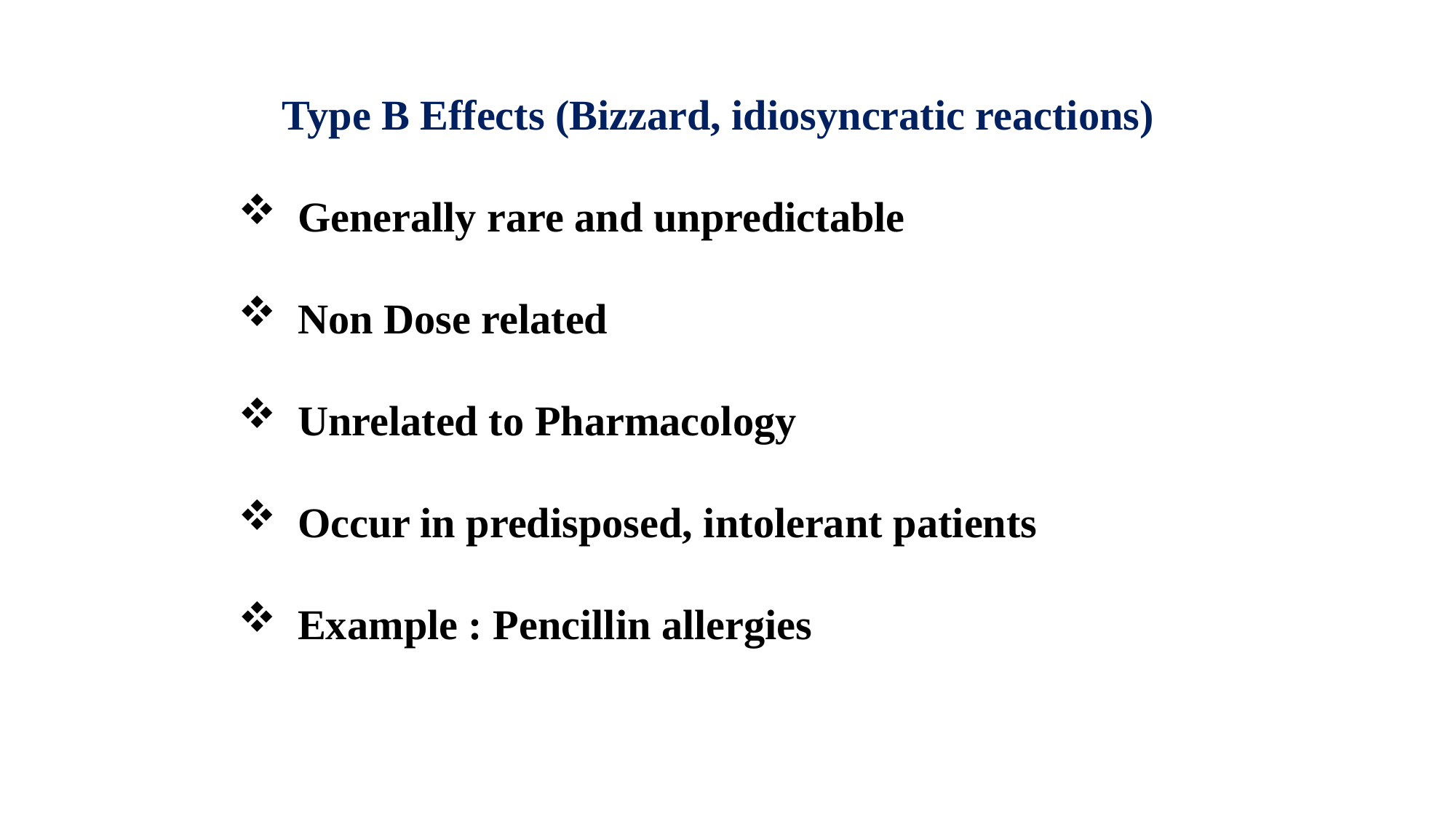

Type B Effects (Bizzard, idiosyncratic reactions)

  Generally rare and unpredictable

  Non Dose related

  Unrelated to Pharmacology

  Occur in predisposed, intolerant patients

  Example : Pencillin allergies